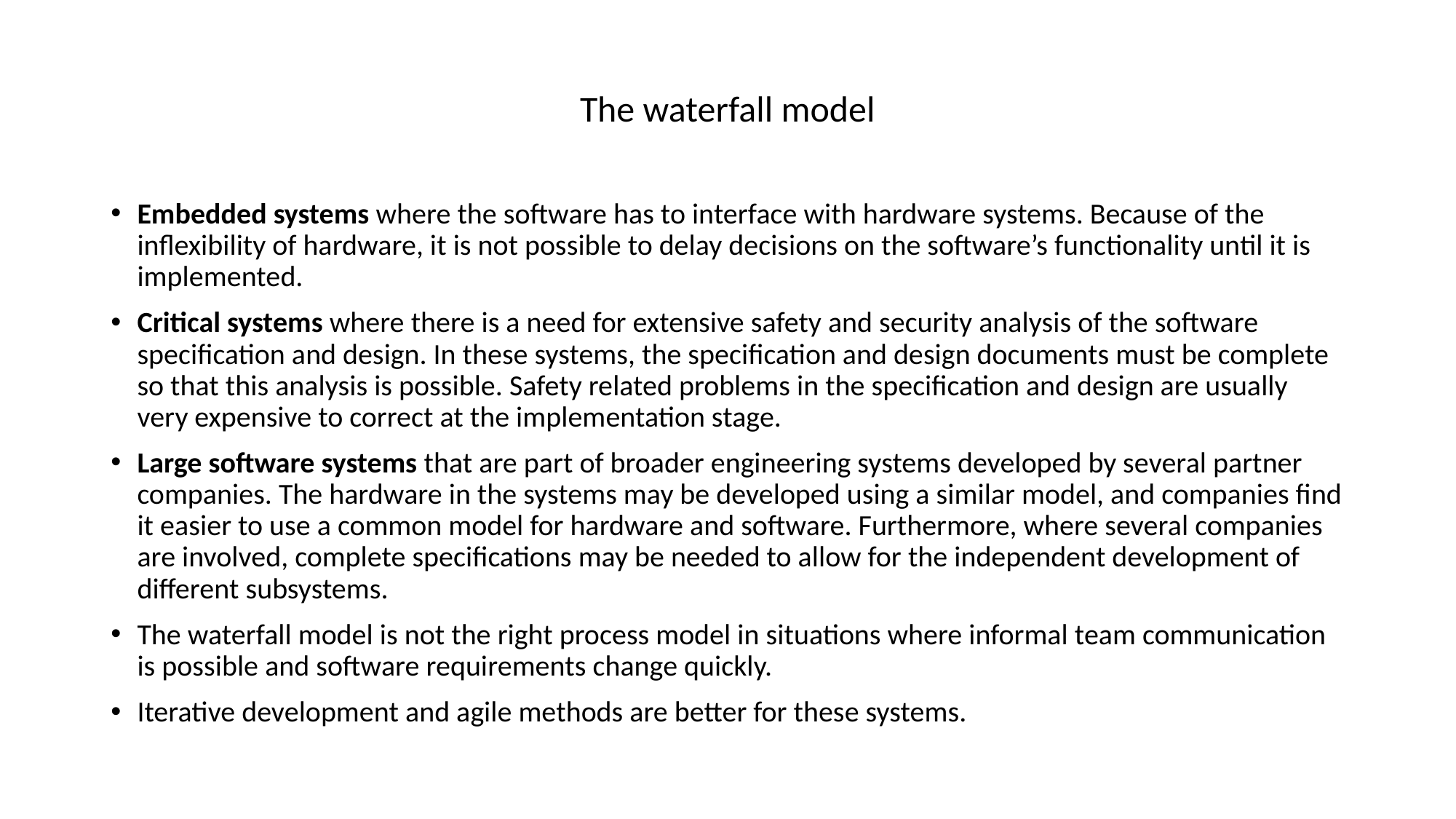

# The waterfall model
Embedded systems where the software has to interface with hardware systems. Because of the inflexibility of hardware, it is not possible to delay decisions on the software’s functionality until it is implemented.
Critical systems where there is a need for extensive safety and security analysis of the software specification and design. In these systems, the specification and design documents must be complete so that this analysis is possible. Safety related problems in the specification and design are usually very expensive to correct at the implementation stage.
Large software systems that are part of broader engineering systems developed by several partner companies. The hardware in the systems may be developed using a similar model, and companies find it easier to use a common model for hardware and software. Furthermore, where several companies are involved, complete specifications may be needed to allow for the independent development of different subsystems.
The waterfall model is not the right process model in situations where informal team communication is possible and software requirements change quickly.
Iterative development and agile methods are better for these systems.